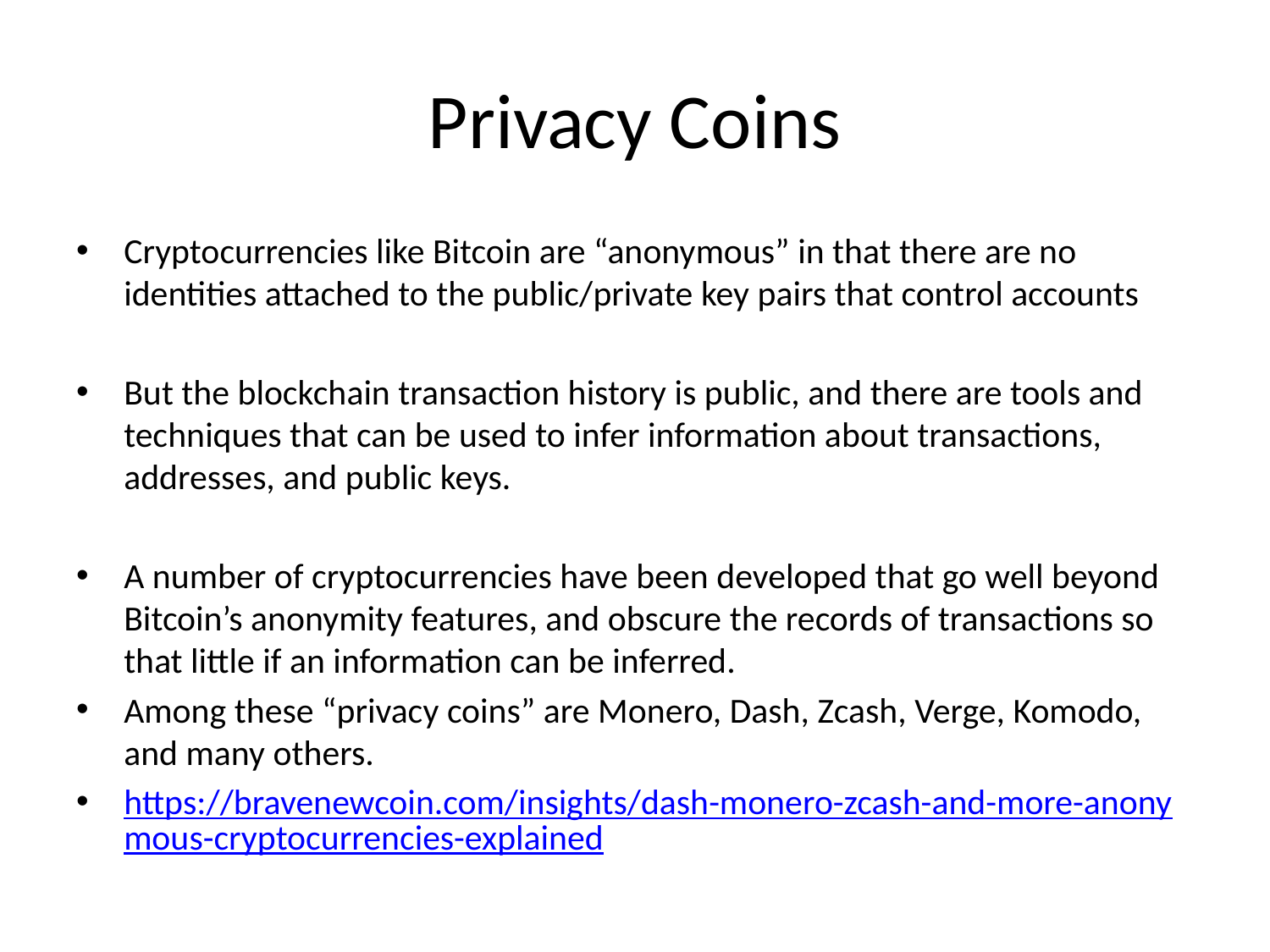

# Privacy Coins
Cryptocurrencies like Bitcoin are “anonymous” in that there are no identities attached to the public/private key pairs that control accounts

But the blockchain transaction history is public, and there are tools and techniques that can be used to infer information about transactions, addresses, and public keys.

A number of cryptocurrencies have been developed that go well beyond Bitcoin’s anonymity features, and obscure the records of transactions so that little if an information can be inferred.
Among these “privacy coins” are Monero, Dash, Zcash, Verge, Komodo, and many others.
https://bravenewcoin.com/insights/dash-monero-zcash-and-more-anonymous-cryptocurrencies-explained